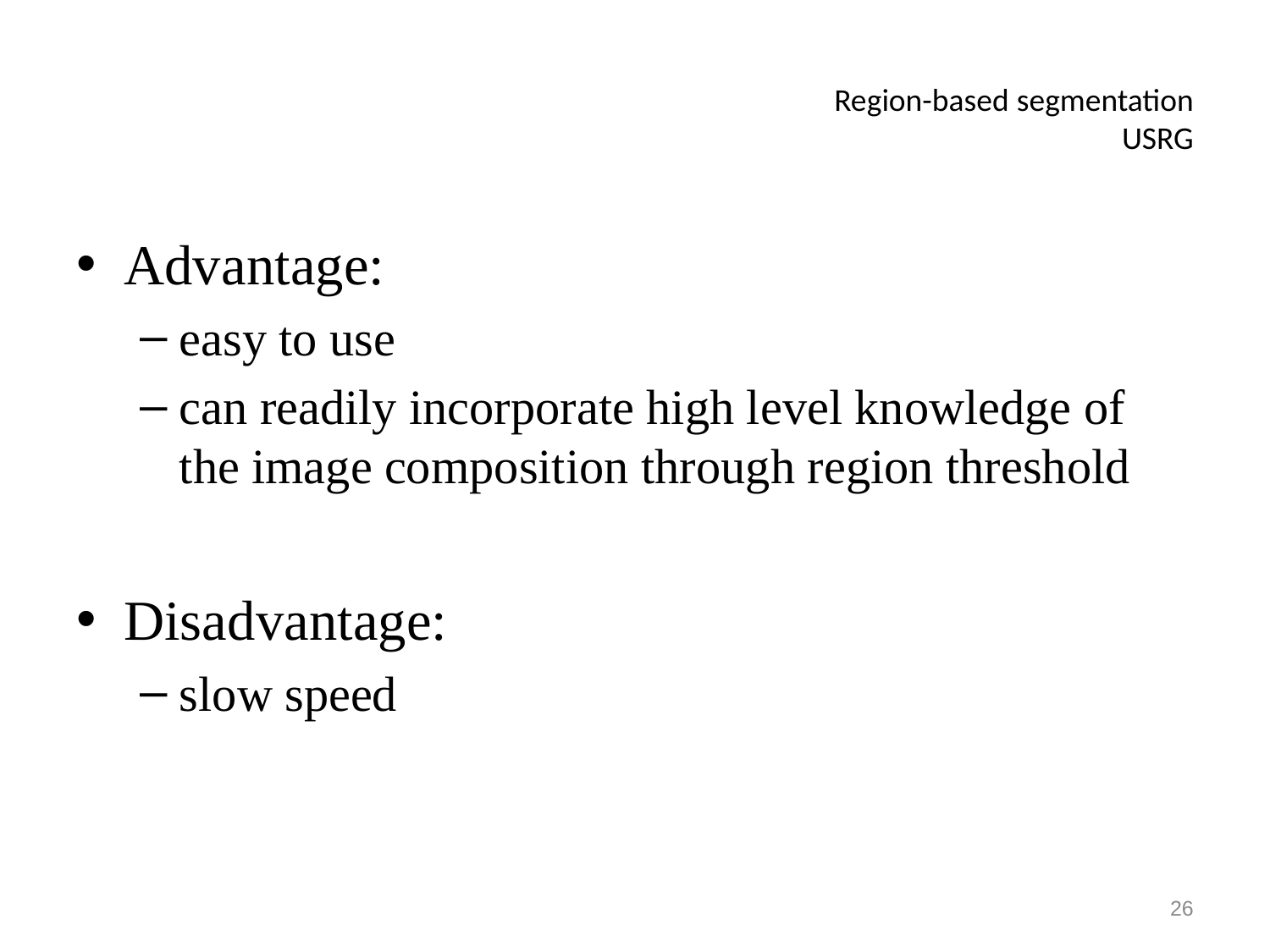

# Region-based segmentation USRG
Advantage:
easy to use
can readily incorporate high level knowledge of the image composition through region threshold

Disadvantage:
slow speed

26